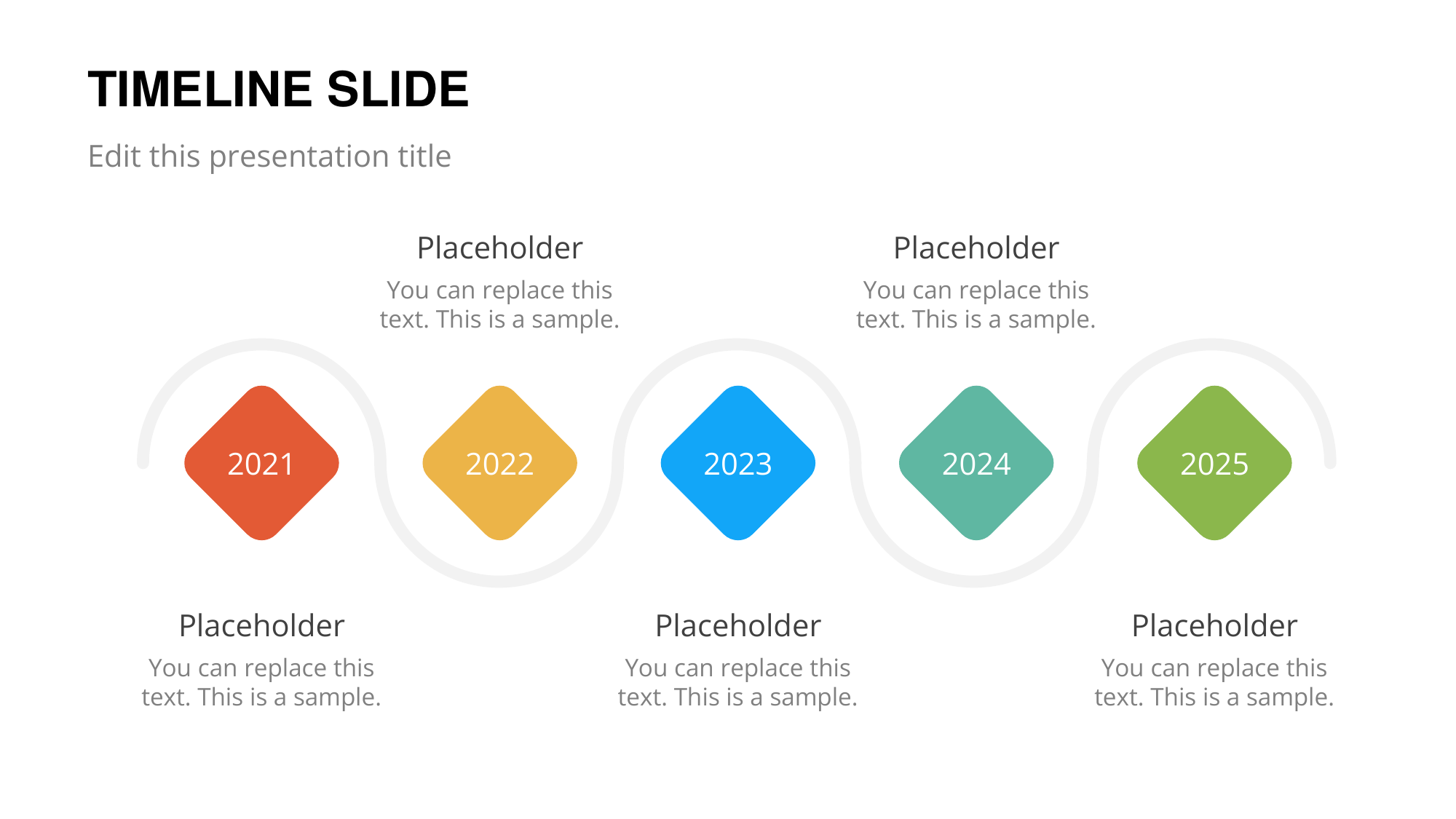

# TIMELINE SLIDE
Edit this presentation title

Placeholder
You can replace this text. This is a sample.
Placeholder
You can replace this text. This is a sample.

2021
2022
2023
2024
2025

Placeholder
You can replace this text. This is a sample.
Placeholder
You can replace this text. This is a sample.
Placeholder
You can replace this text. This is a sample.